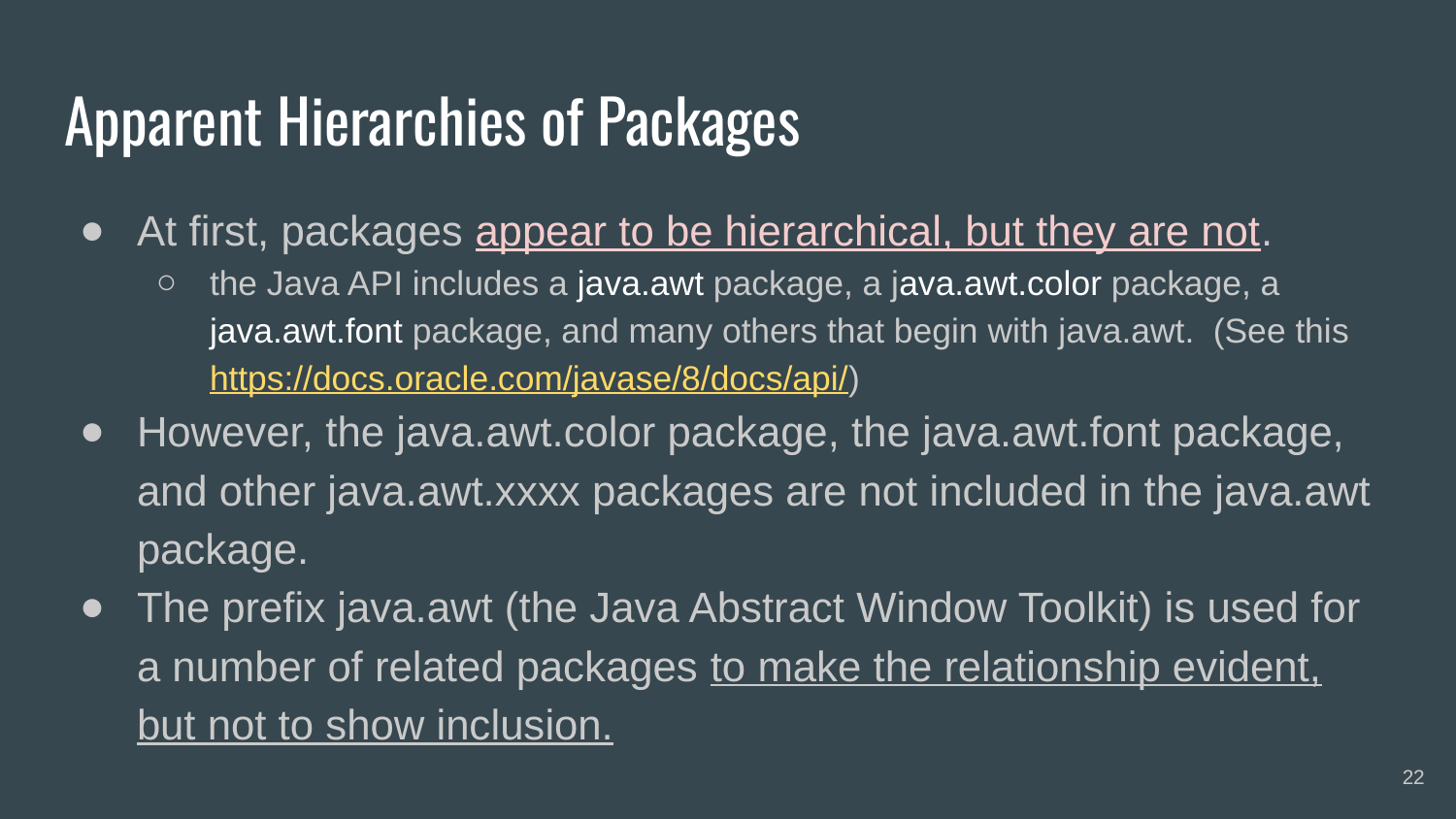

# Apparent Hierarchies of Packages
At first, packages appear to be hierarchical, but they are not.
the Java API includes a java.awt package, a java.awt.color package, a java.awt.font package, and many others that begin with java.awt.  (See this https://docs.oracle.com/javase/8/docs/api/)
However, the java.awt.color package, the java.awt.font package, and other java.awt.xxxx packages are not included in the java.awt package.
The prefix java.awt (the Java Abstract Window Toolkit) is used for a number of related packages to make the relationship evident, but not to show inclusion.

22